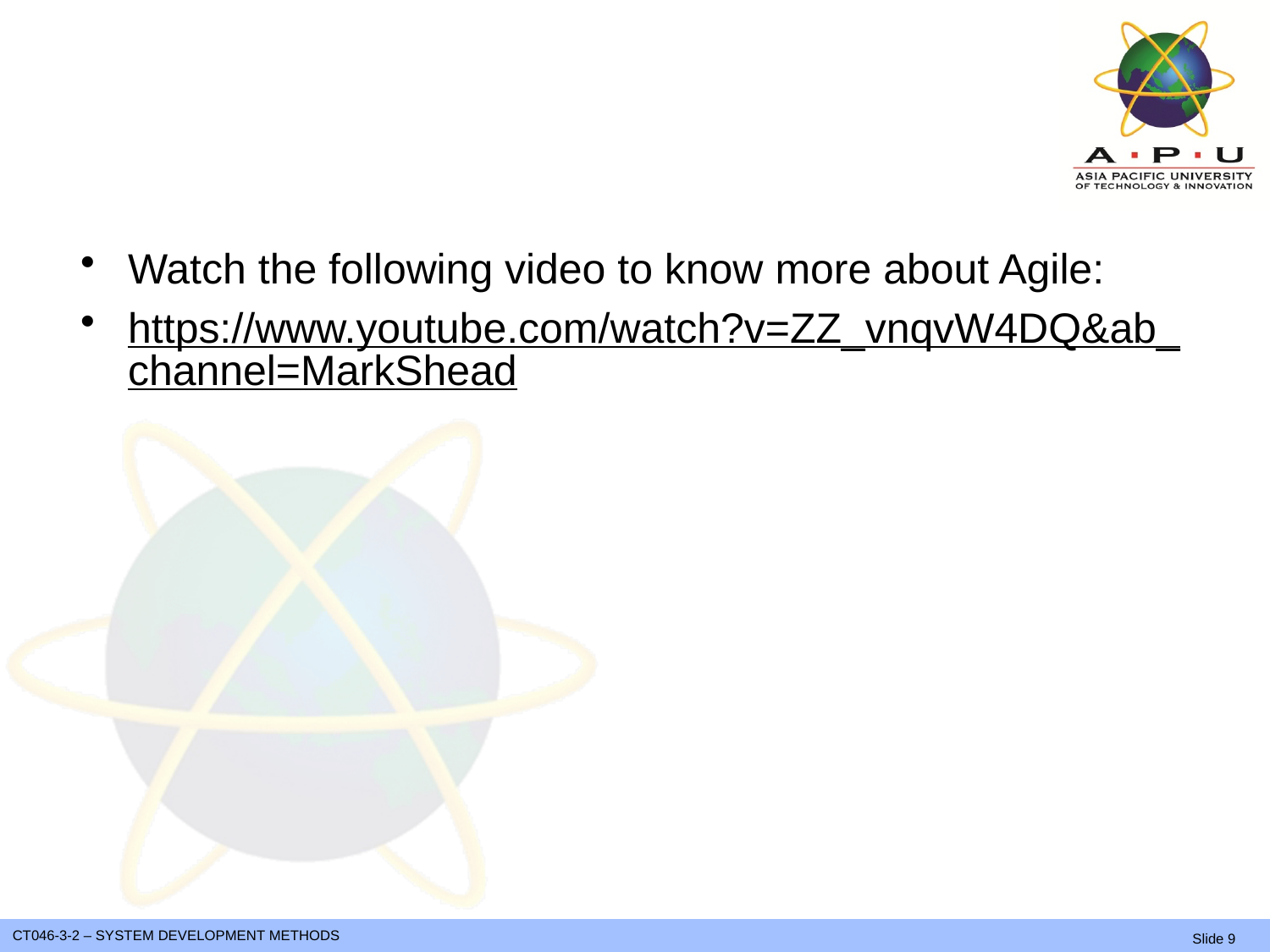

#
Watch the following video to know more about Agile:
https://www.youtube.com/watch?v=ZZ_vnqvW4DQ&ab_channel=MarkShead